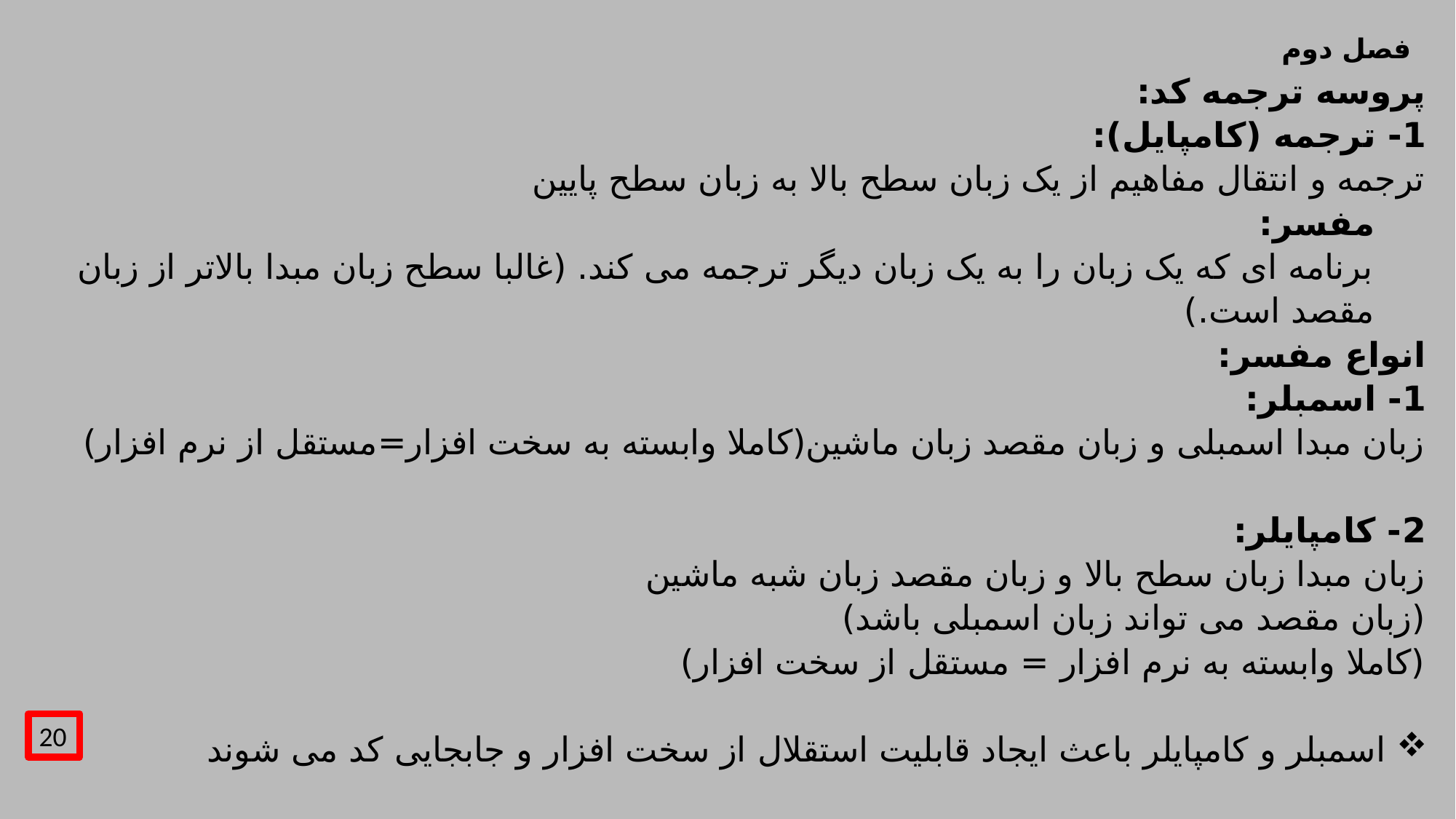

# فصل دوم
پروسه ترجمه کد:
1- ترجمه (کامپایل):
ترجمه و انتقال مفاهیم از یک زبان سطح بالا به زبان سطح پایین
مفسر:
برنامه ای که یک زبان را به یک زبان دیگر ترجمه می کند. (غالبا سطح زبان مبدا بالاتر از زبان مقصد است.)
انواع مفسر:
1- اسمبلر:
زبان مبدا اسمبلی و زبان مقصد زبان ماشین(کاملا وابسته به سخت افزار=مستقل از نرم افزار)

2- کامپایلر:
زبان مبدا زبان سطح بالا و زبان مقصد زبان شبه ماشین
(زبان مقصد می تواند زبان اسمبلی باشد)
(کاملا وابسته به نرم افزار = مستقل از سخت افزار)

اسمبلر و کامپایلر باعث ایجاد قابلیت استقلال از سخت افزار و جابجایی کد می شوند
20